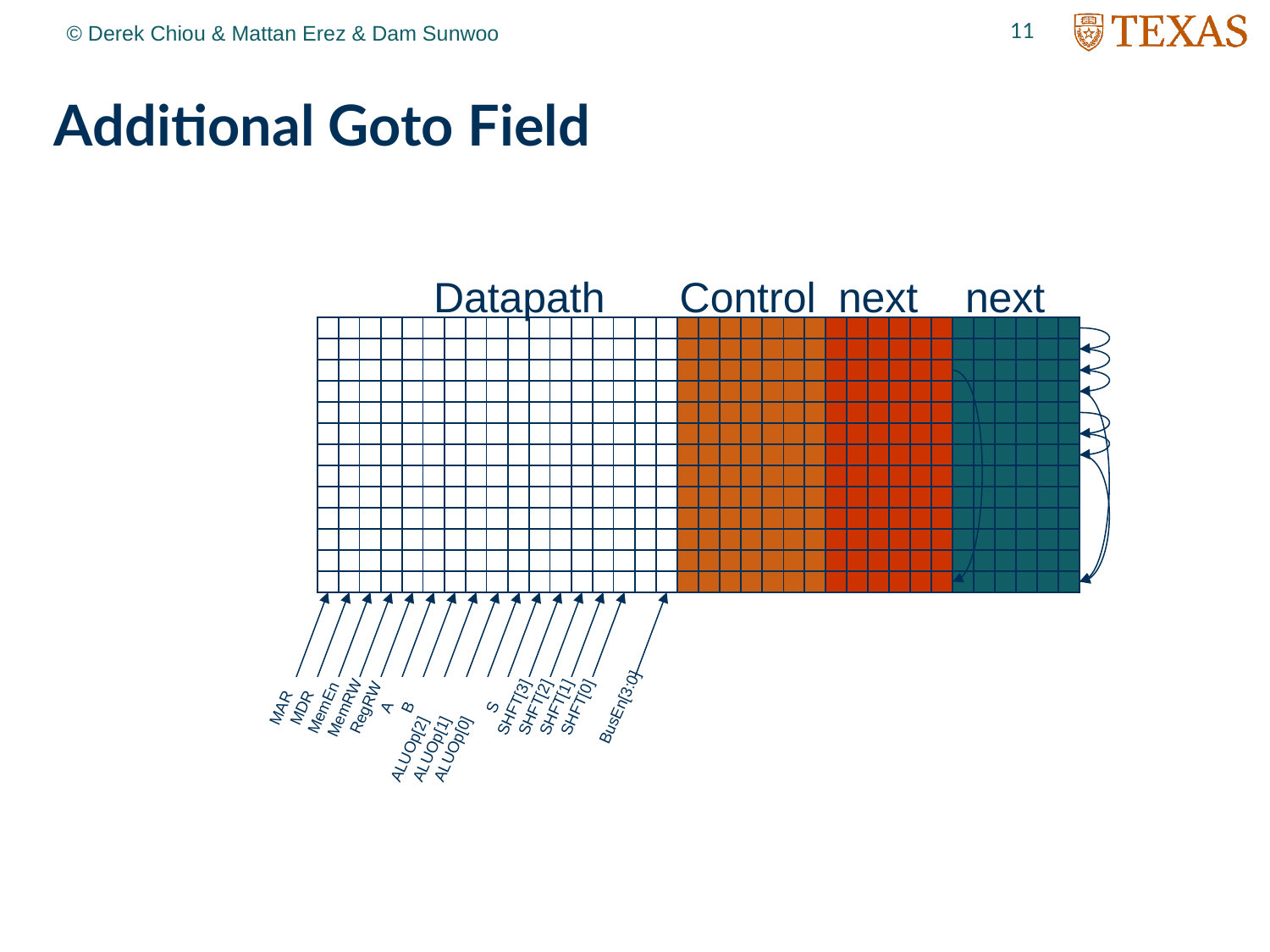

11
© Derek Chiou & Mattan Erez & Dam Sunwoo
# Additional Goto Field

Datapath
Control
next
next

ALUOp[2]

S

SHFT[3]

SHFT[2]

SHFT[1]

SHFT[0]

BusEn[3:0]
B
MAR
MDR
MemEn
MemRW
RegRW
A
ALUOp[1]
ALUOp[0]